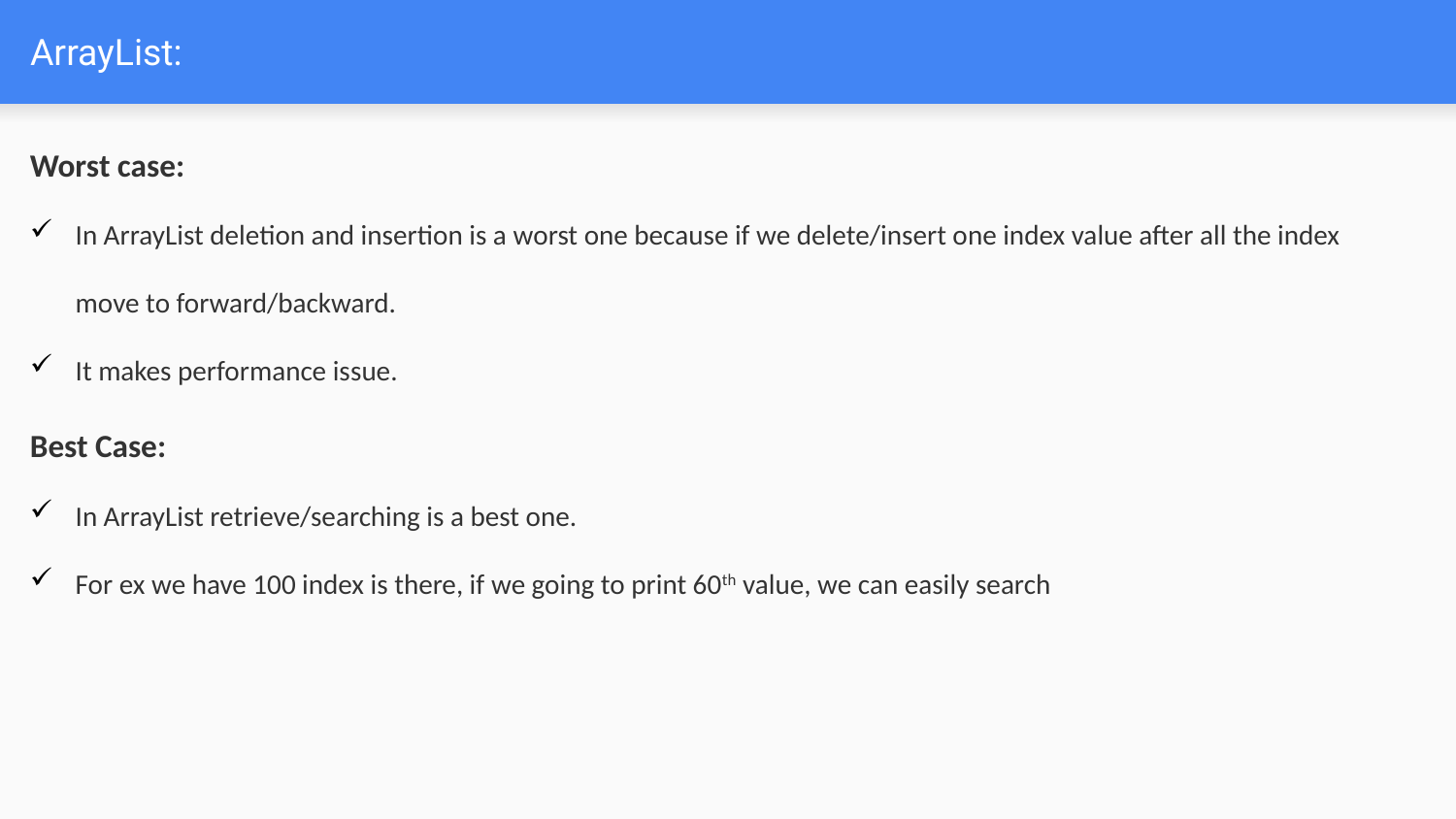

# ArrayList:
Worst case:
In ArrayList deletion and insertion is a worst one because if we delete/insert one index value after all the index move to forward/backward.
It makes performance issue.
Best Case:
In ArrayList retrieve/searching is a best one.
For ex we have 100 index is there, if we going to print 60th value, we can easily search